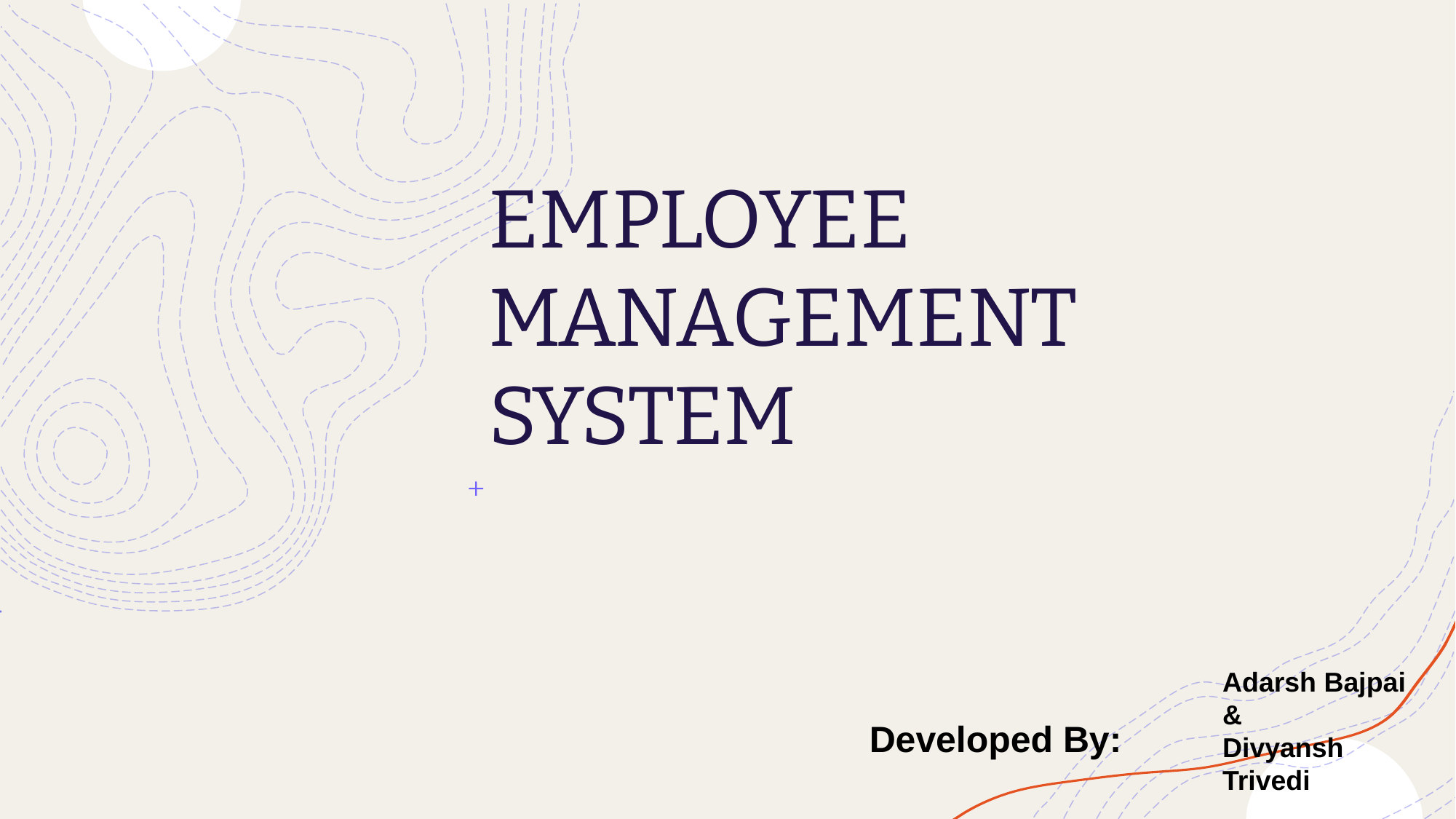

EMPLOYEE MANAGEMENT SYSTEM

Adarsh Bajpai
&
Divyansh Trivedi
Developed By: